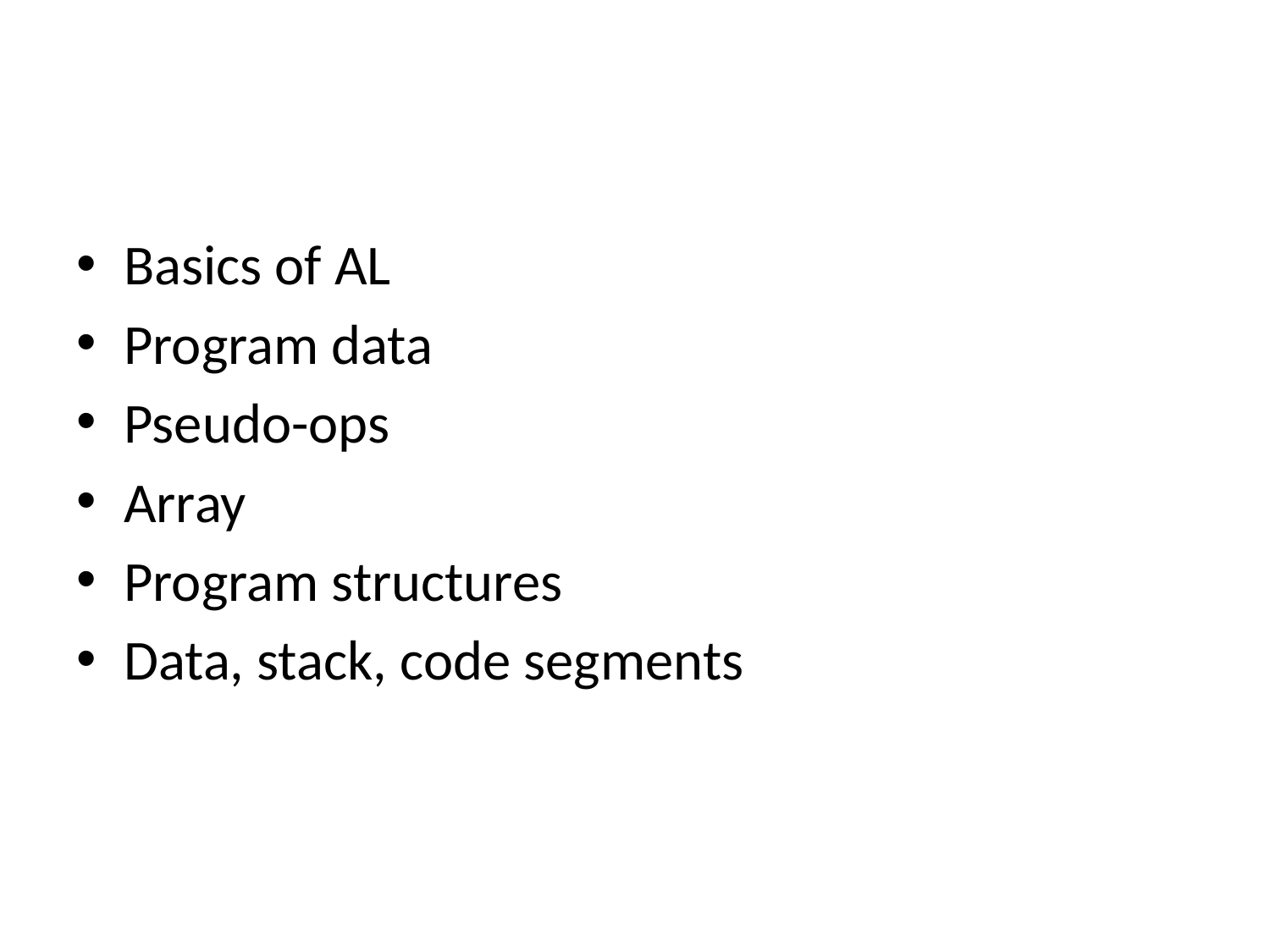

#
Basics of AL
Program data
Pseudo-ops
Array
Program structures
Data, stack, code segments